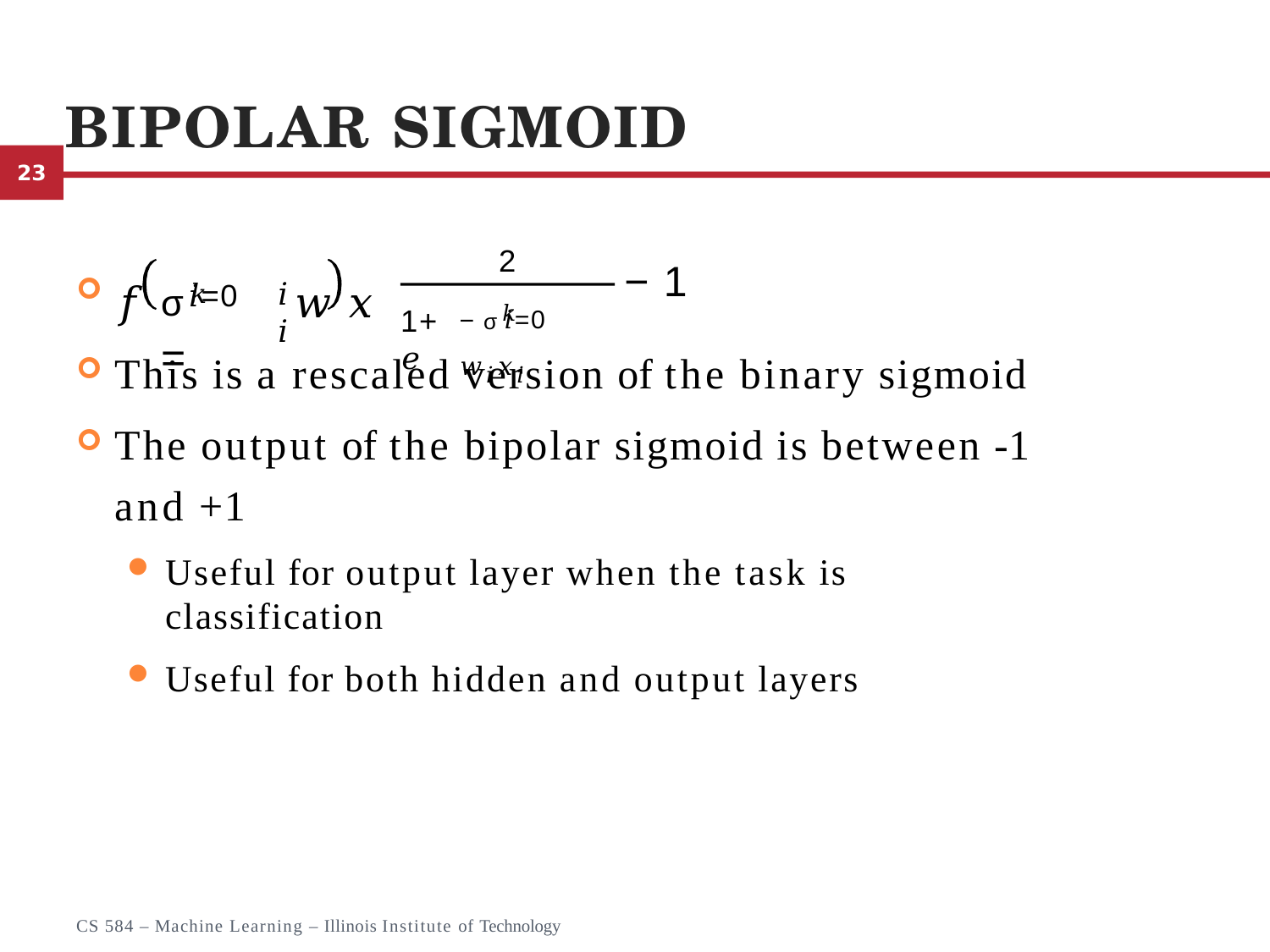

# Bipolar Sigmoid
2
𝑓	σ𝑘	𝑤 𝑥	=
− 1

𝑖	𝑖
𝑖=0

− σ𝑘	𝑤𝑖𝑥𝑖
1+𝑒
𝑖=0
This is a rescaled version of the binary sigmoid
The output of the bipolar sigmoid is between -1 and +1
Useful for output layer when the task is classification
Useful for both hidden and output layers
15
CS 584 – Machine Learning – Illinois Institute of Technology